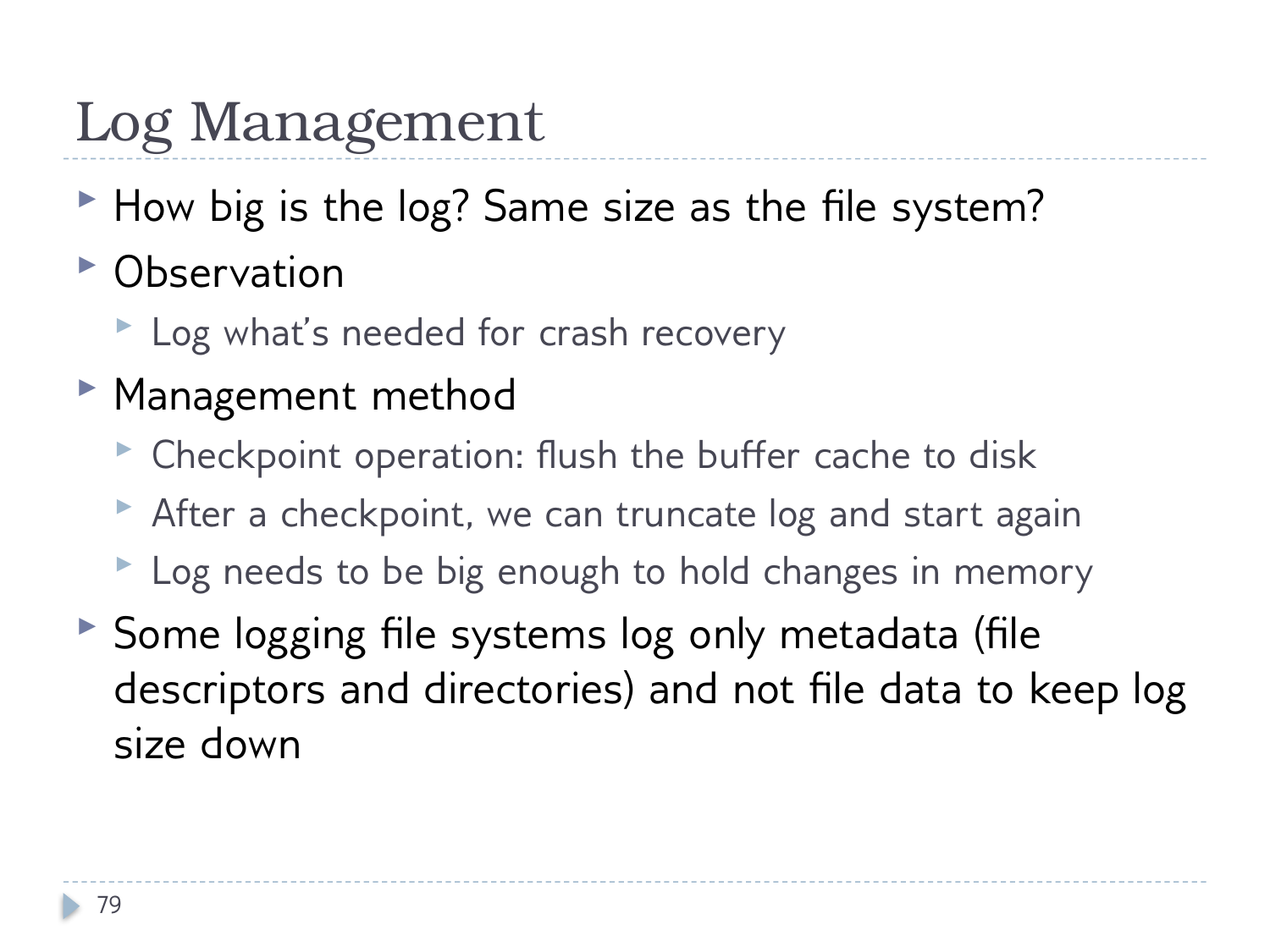

# Log Management
How big is the log? Same size as the file system?
Observation
Log what’s needed for crash recovery
Management method
Checkpoint operation: flush the buffer cache to disk
After a checkpoint, we can truncate log and start again
Log needs to be big enough to hold changes in memory
Some logging file systems log only metadata (file descriptors and directories) and not file data to keep log size down
79